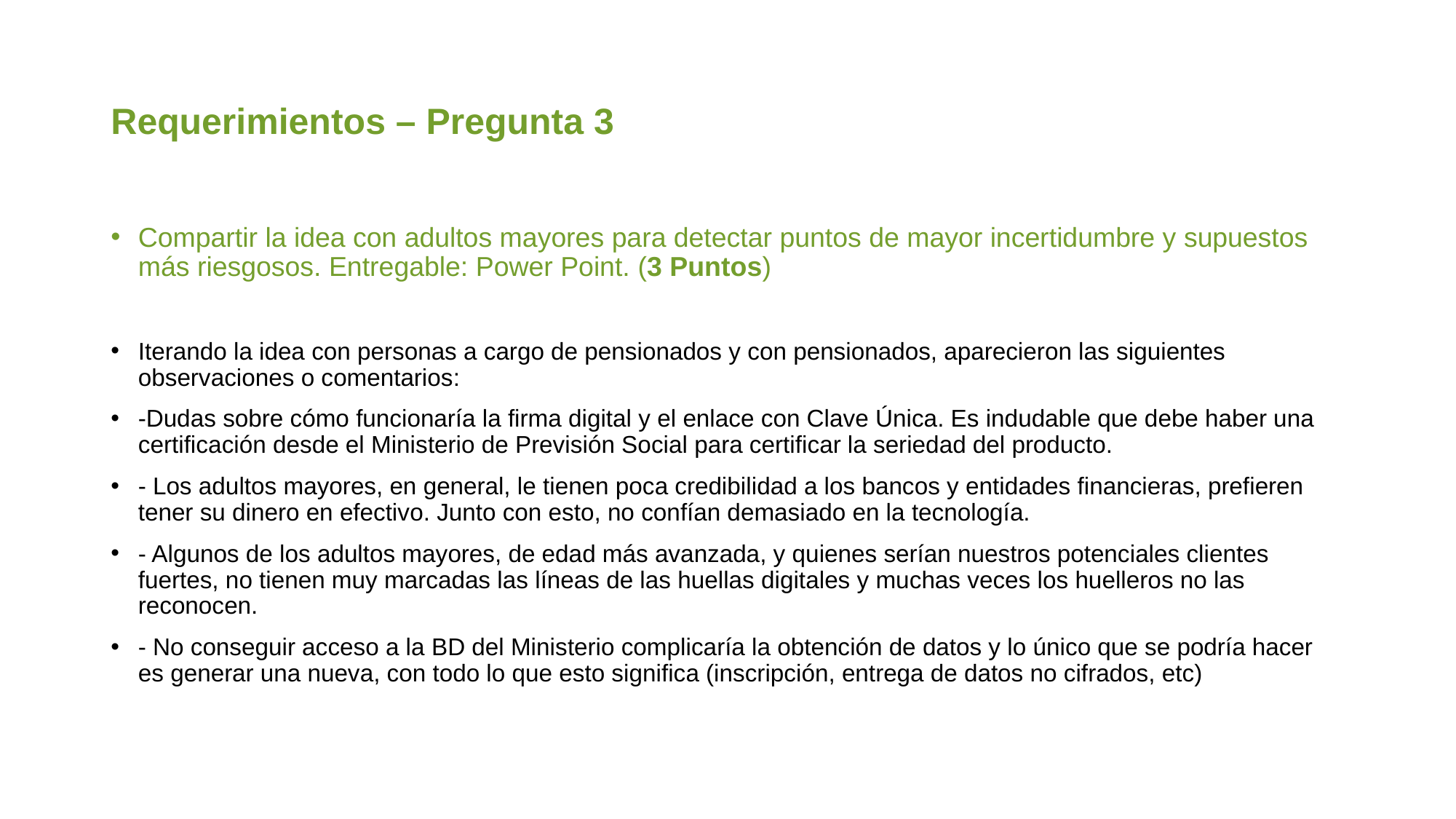

# Requerimientos – Pregunta 3
Compartir la idea con adultos mayores para detectar puntos de mayor incertidumbre y supuestos más riesgosos. Entregable: Power Point. (3 Puntos)

Iterando la idea con personas a cargo de pensionados y con pensionados, aparecieron las siguientes observaciones o comentarios:
-Dudas sobre cómo funcionaría la firma digital y el enlace con Clave Única. Es indudable que debe haber una certificación desde el Ministerio de Previsión Social para certificar la seriedad del producto.
- Los adultos mayores, en general, le tienen poca credibilidad a los bancos y entidades financieras, prefieren tener su dinero en efectivo. Junto con esto, no confían demasiado en la tecnología.
- Algunos de los adultos mayores, de edad más avanzada, y quienes serían nuestros potenciales clientes fuertes, no tienen muy marcadas las líneas de las huellas digitales y muchas veces los huelleros no las reconocen.
- No conseguir acceso a la BD del Ministerio complicaría la obtención de datos y lo único que se podría hacer es generar una nueva, con todo lo que esto significa (inscripción, entrega de datos no cifrados, etc)